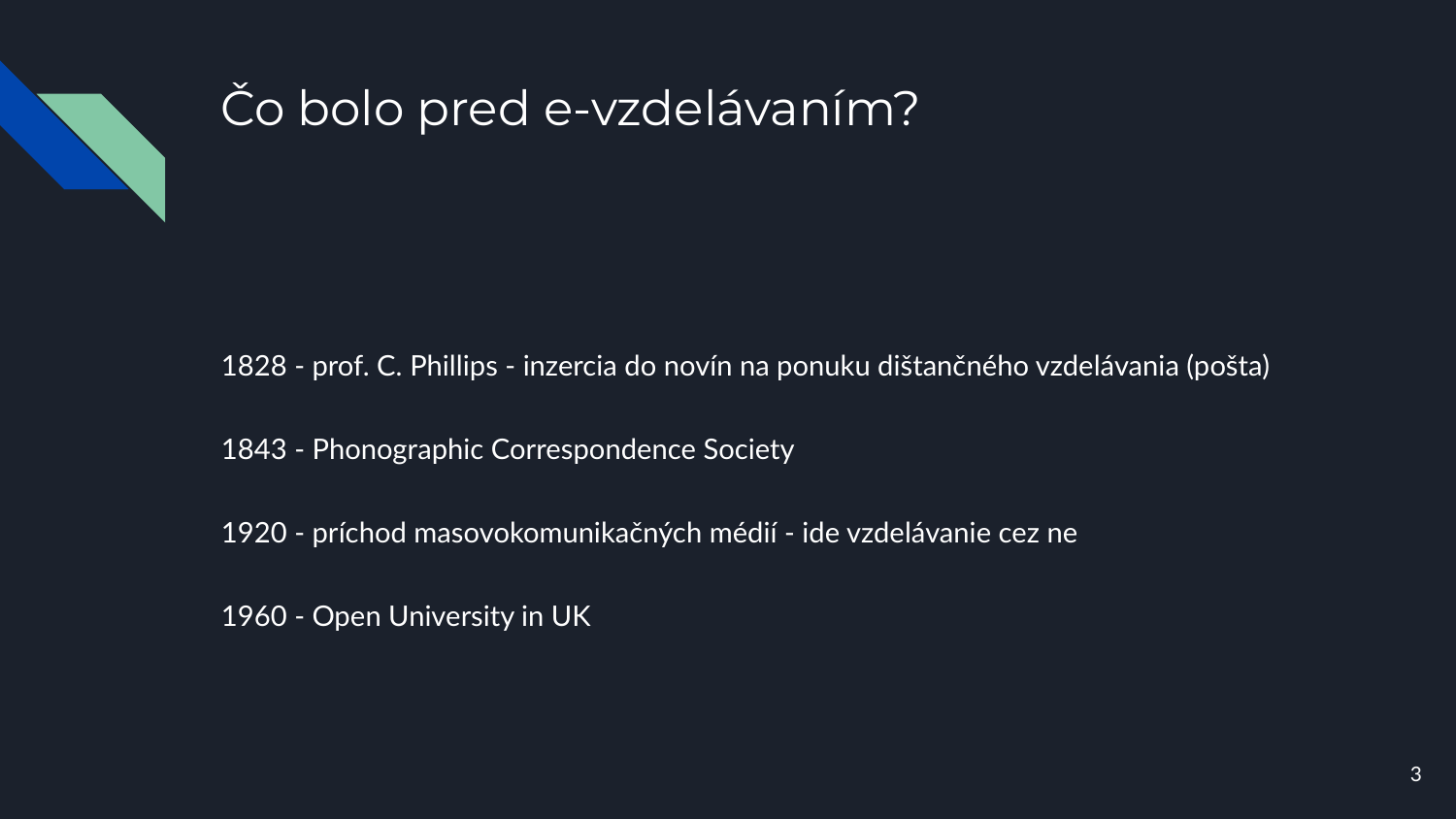

# Čo bolo pred e-vzdelávaním?
1828 - prof. C. Phillips - inzercia do novín na ponuku dištančného vzdelávania (pošta)
1843 - Phonographic Correspondence Society
1920 - príchod masovokomunikačných médií - ide vzdelávanie cez ne
1960 - Open University in UK
3